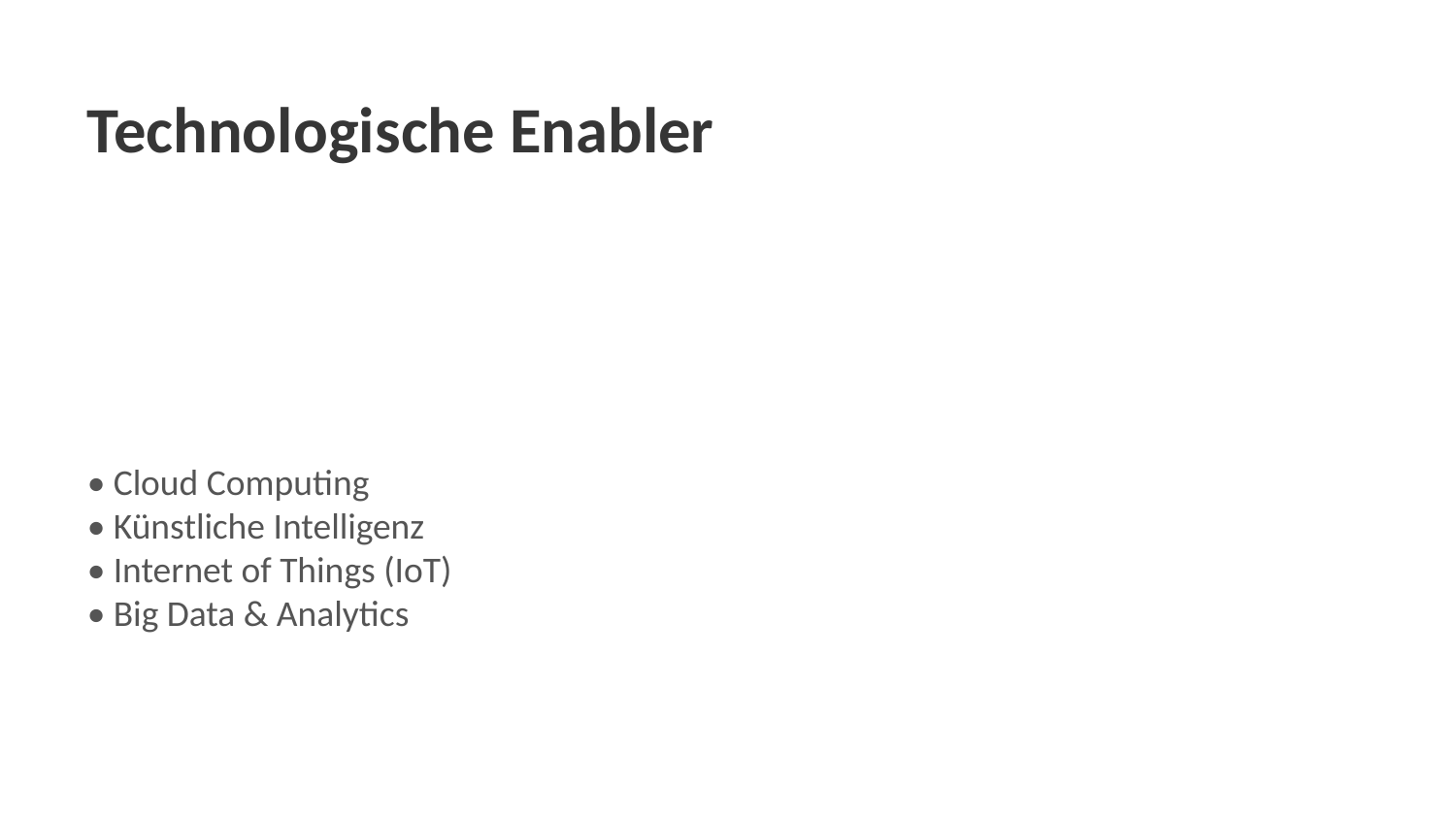

Technologische Enabler
• Cloud Computing
• Künstliche Intelligenz
• Internet of Things (IoT)
• Big Data & Analytics